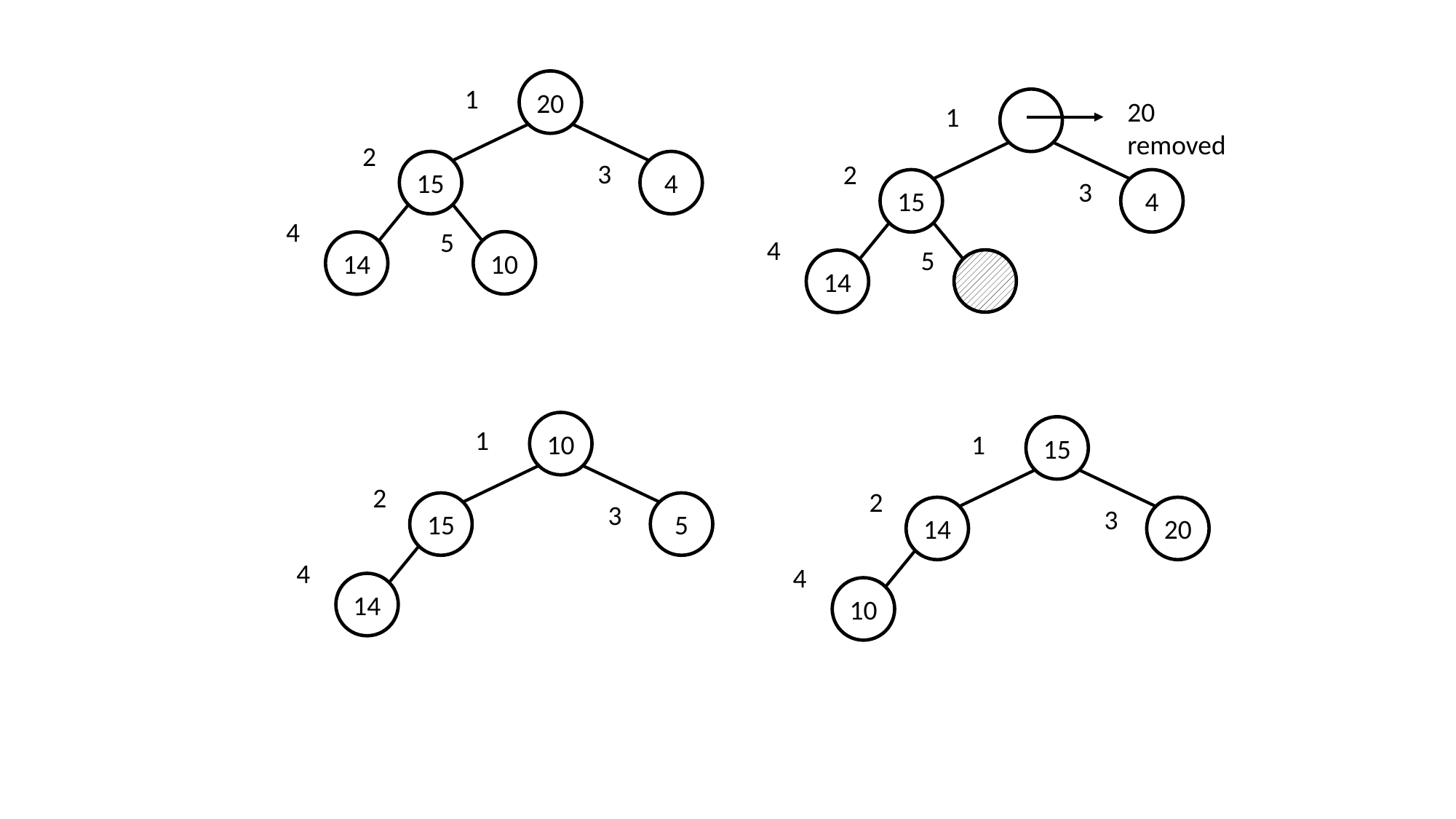

20
1

20
removed
1
2
15
3
4
2
15
3
4
4
5
4
10
14
5

14
10
15
1
1
2
2
15
3
5
14
3
20
4
4
14
10